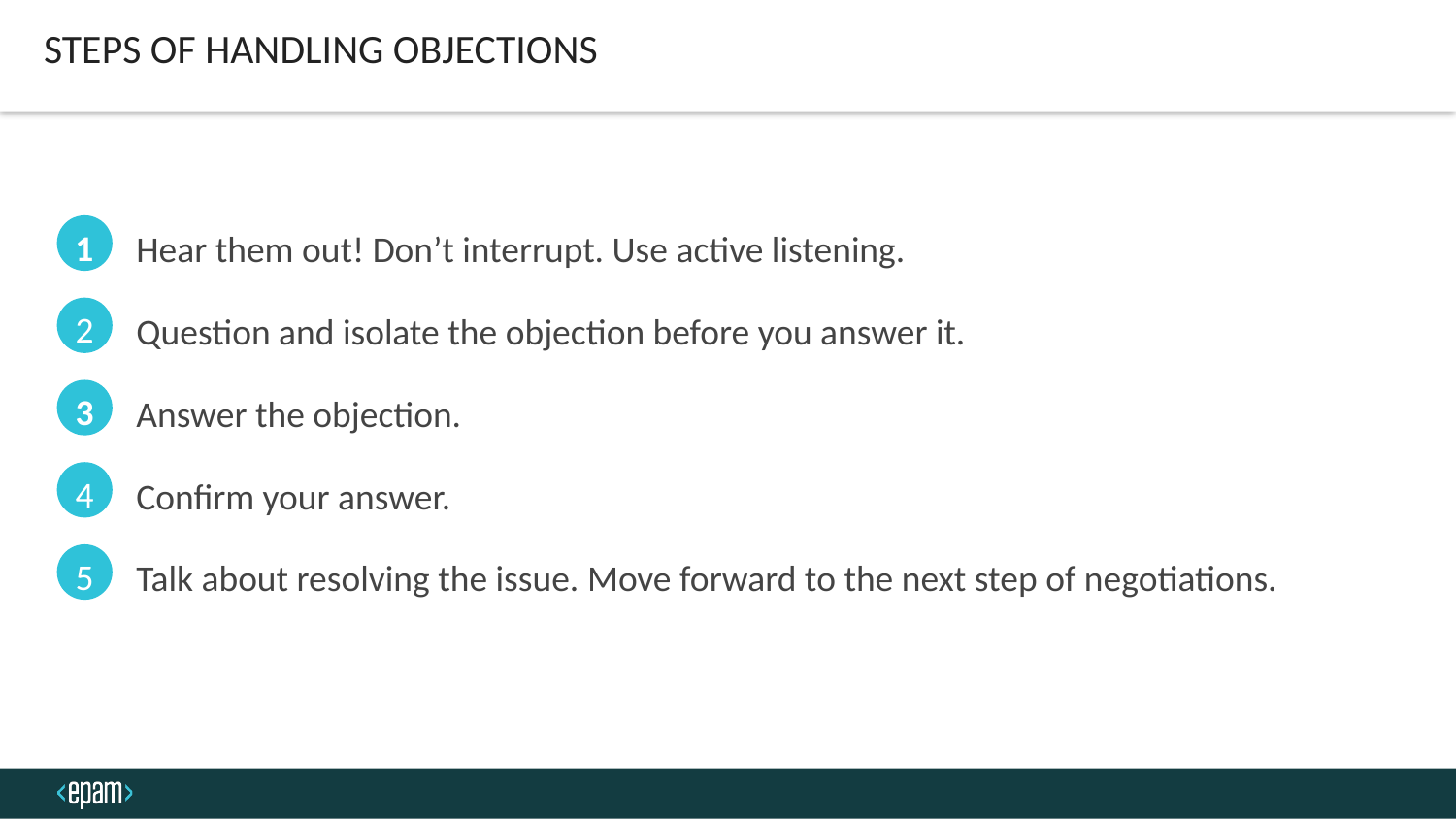

STEPS OF HANDLING OBJECTIONS

1
Hear them out! Don’t interrupt. Use active listening.

2
Question and isolate the objection before you answer it.

3
Answer the objection.

4
Confirm your answer.

5
Talk about resolving the issue. Move forward to the next step of negotiations.